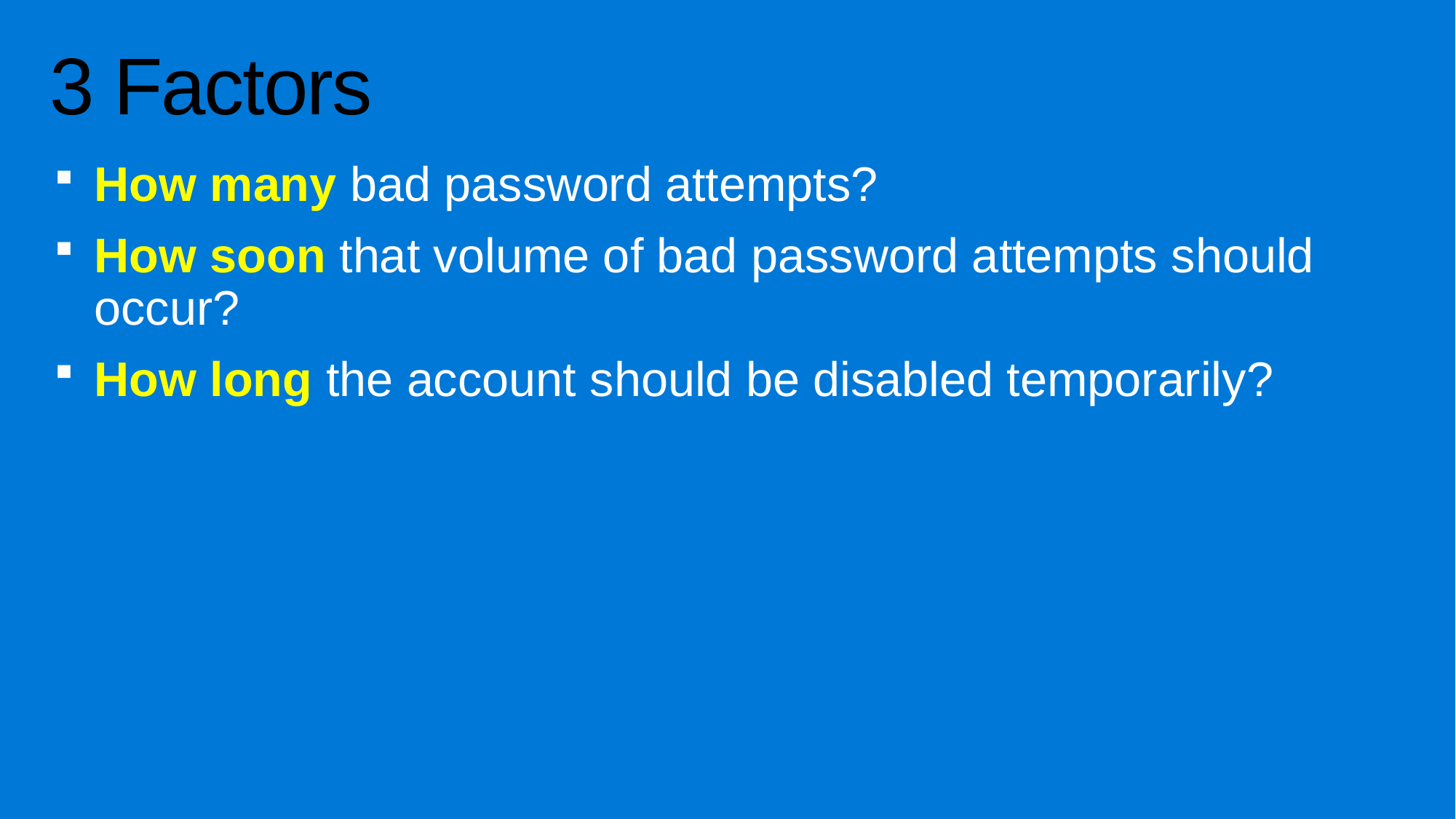

# 3 Factors
How many bad password attempts?
How soon that volume of bad password attempts should occur?
How long the account should be disabled temporarily?